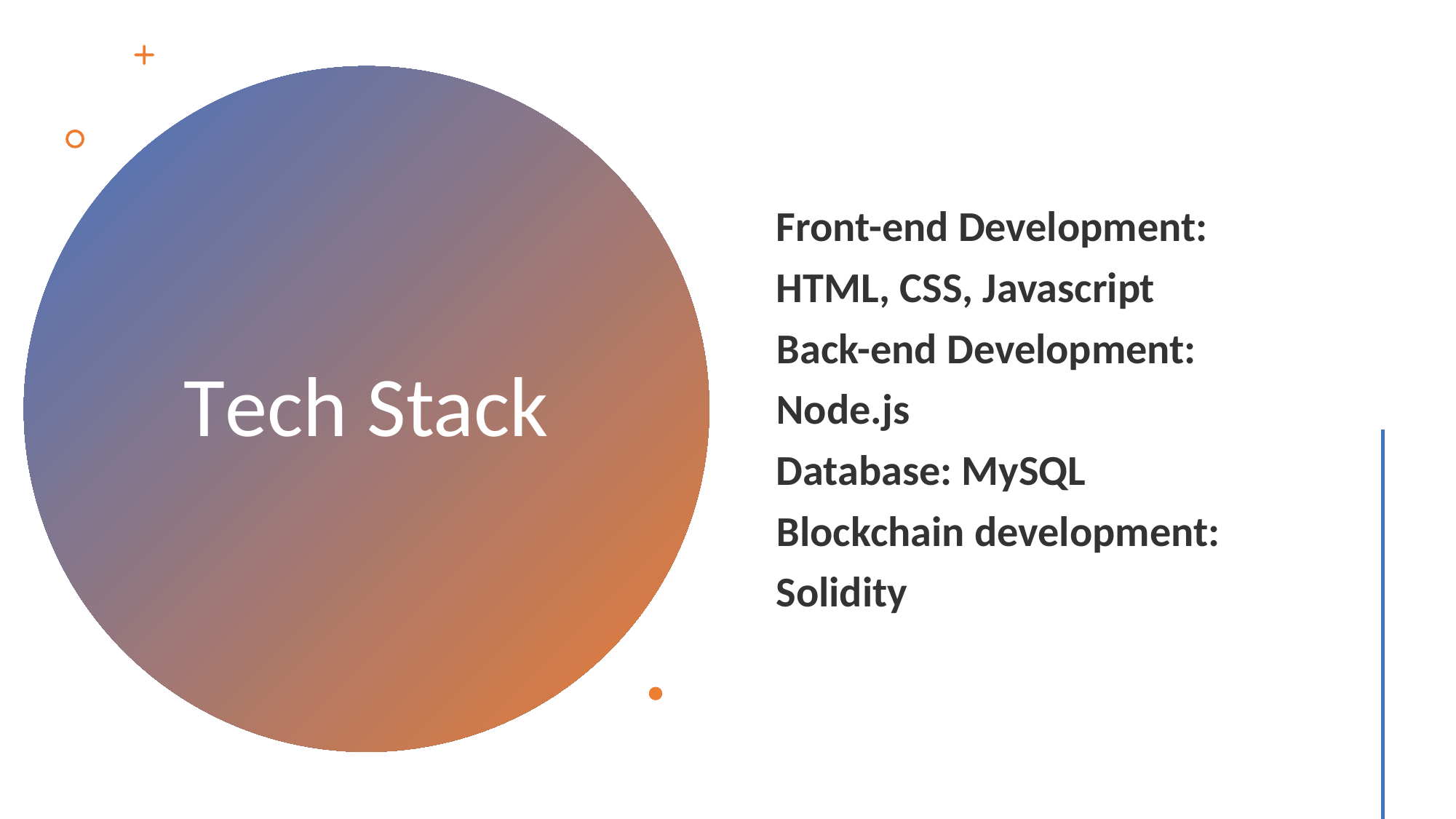

Login/Signup module
User home module
Chat window
Authentication module
Admin module
Front-end Development:
HTML, CSS, Javascript
Back-end Development:
Node.js
Database: MySQL
Blockchain development:
Solidity

# T
Tech Stack